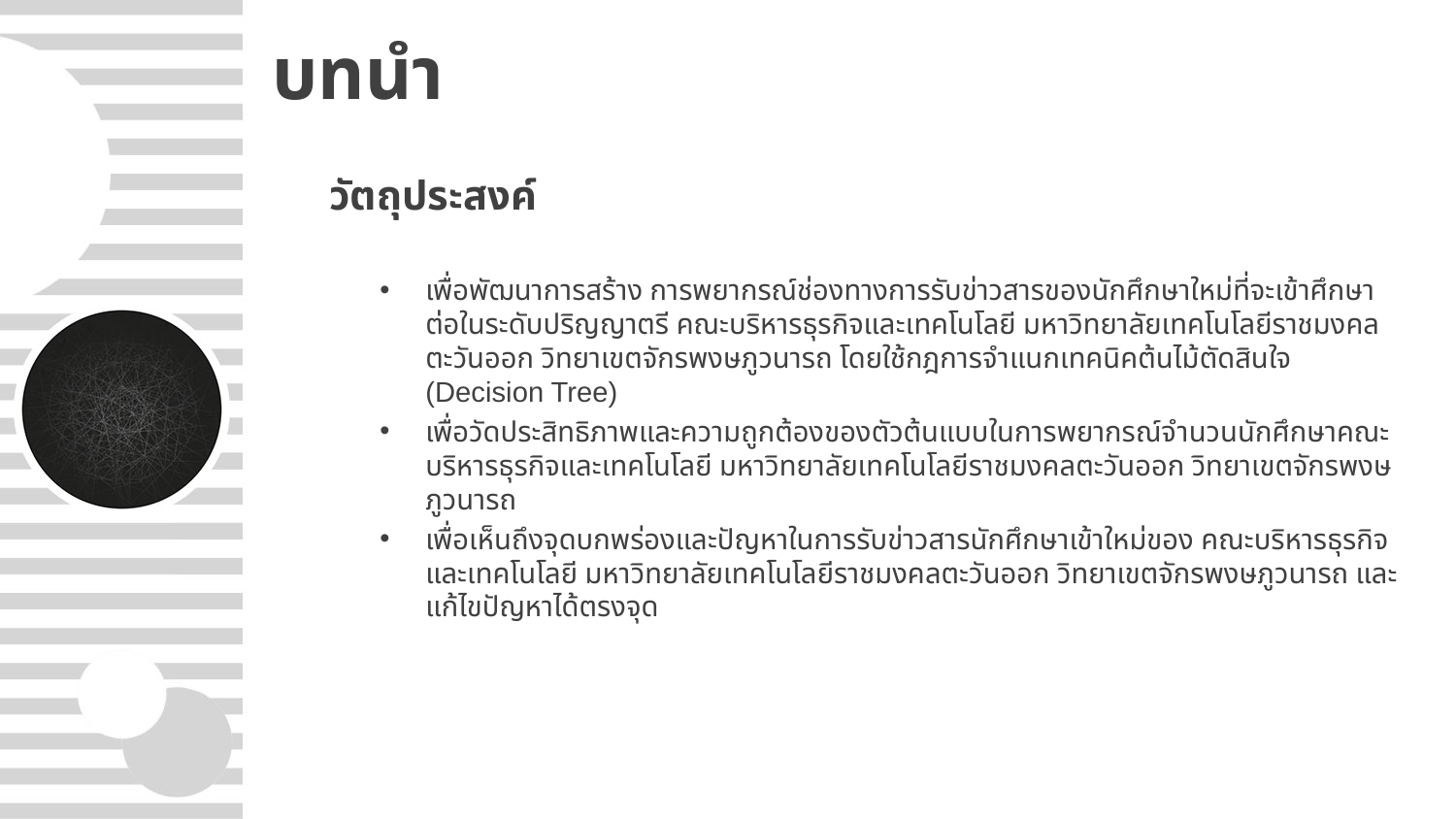

# บทนำ
วัตถุประสงค์
เพื่อพัฒนาการสร้าง การพยากรณ์ช่องทางการรับข่าวสารของนักศึกษาใหม่ที่จะเข้าศึกษาต่อในระดับปริญญาตรี คณะบริหารธุรกิจและเทคโนโลยี มหาวิทยาลัยเทคโนโลยีราชมงคลตะวันออก วิทยาเขตจักรพงษภูวนารถ โดยใช้กฎการจำแนกเทคนิคต้นไม้ตัดสินใจ (Decision Tree)
เพื่อวัดประสิทธิภาพและความถูกต้องของตัวต้นแบบในการพยากรณ์จำนวนนักศึกษาคณะบริหารธุรกิจและเทคโนโลยี มหาวิทยาลัยเทคโนโลยีราชมงคลตะวันออก วิทยาเขตจักรพงษภูวนารถ
เพื่อเห็นถึงจุดบกพร่องและปัญหาในการรับข่าวสารนักศึกษาเข้าใหม่ของ คณะบริหารธุรกิจและเทคโนโลยี มหาวิทยาลัยเทคโนโลยีราชมงคลตะวันออก วิทยาเขตจักรพงษภูวนารถ และแก้ไขปัญหาได้ตรงจุด